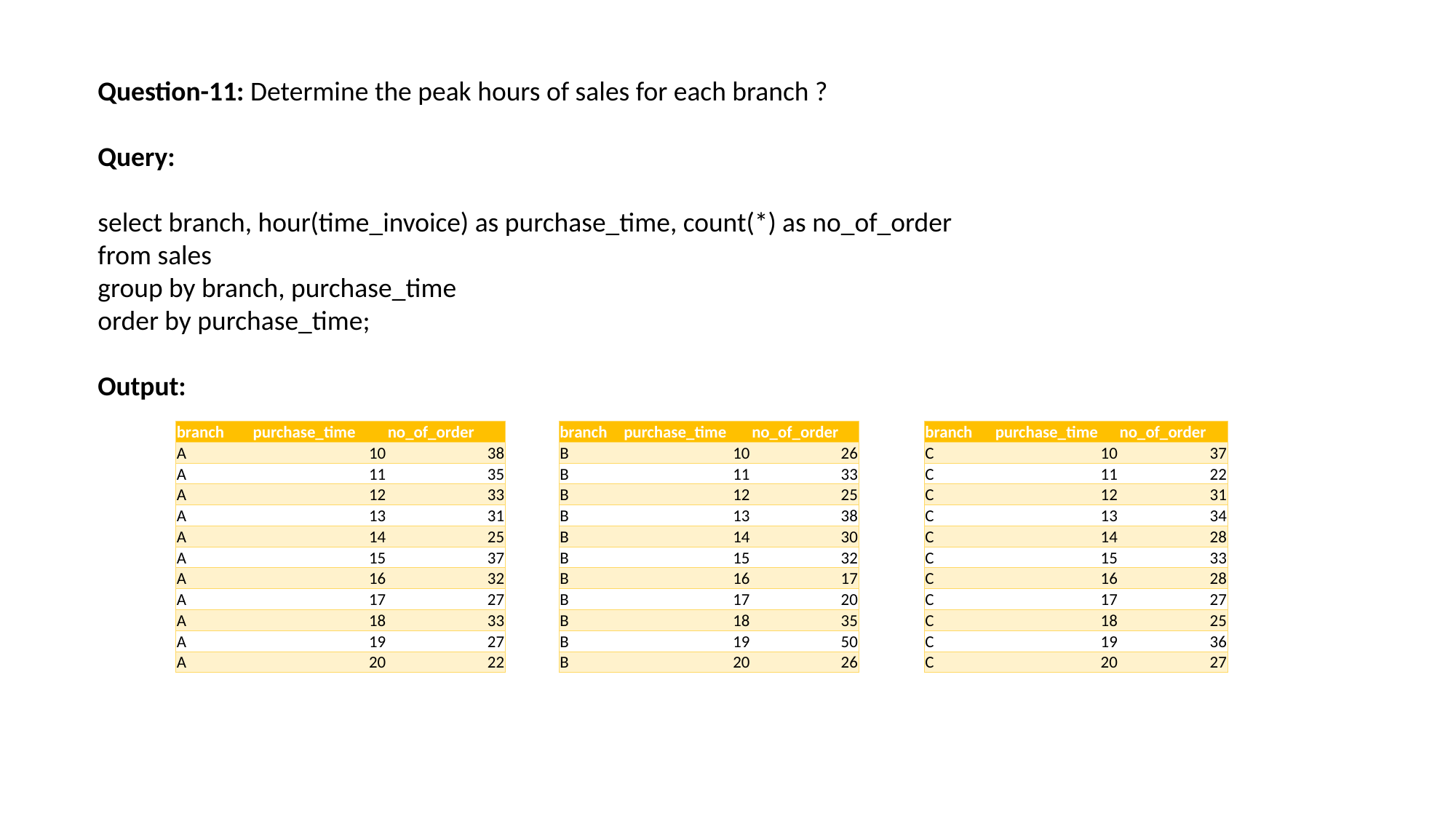

Question-11: Determine the peak hours of sales for each branch ?

Query:

select branch, hour(time_invoice) as purchase_time, count(*) as no_of_order
from sales
group by branch, purchase_time
order by purchase_time;

Output:

| branch | purchase\_time | no\_of\_order |
| --- | --- | --- |
| A | 10 | 38 |
| A | 11 | 35 |
| A | 12 | 33 |
| A | 13 | 31 |
| A | 14 | 25 |
| A | 15 | 37 |
| A | 16 | 32 |
| A | 17 | 27 |
| A | 18 | 33 |
| A | 19 | 27 |
| A | 20 | 22 |
| branch | purchase\_time | no\_of\_order |
| --- | --- | --- |
| B | 10 | 26 |
| B | 11 | 33 |
| B | 12 | 25 |
| B | 13 | 38 |
| B | 14 | 30 |
| B | 15 | 32 |
| B | 16 | 17 |
| B | 17 | 20 |
| B | 18 | 35 |
| B | 19 | 50 |
| B | 20 | 26 |
| branch | purchase\_time | no\_of\_order |
| --- | --- | --- |
| C | 10 | 37 |
| C | 11 | 22 |
| C | 12 | 31 |
| C | 13 | 34 |
| C | 14 | 28 |
| C | 15 | 33 |
| C | 16 | 28 |
| C | 17 | 27 |
| C | 18 | 25 |
| C | 19 | 36 |
| C | 20 | 27 |